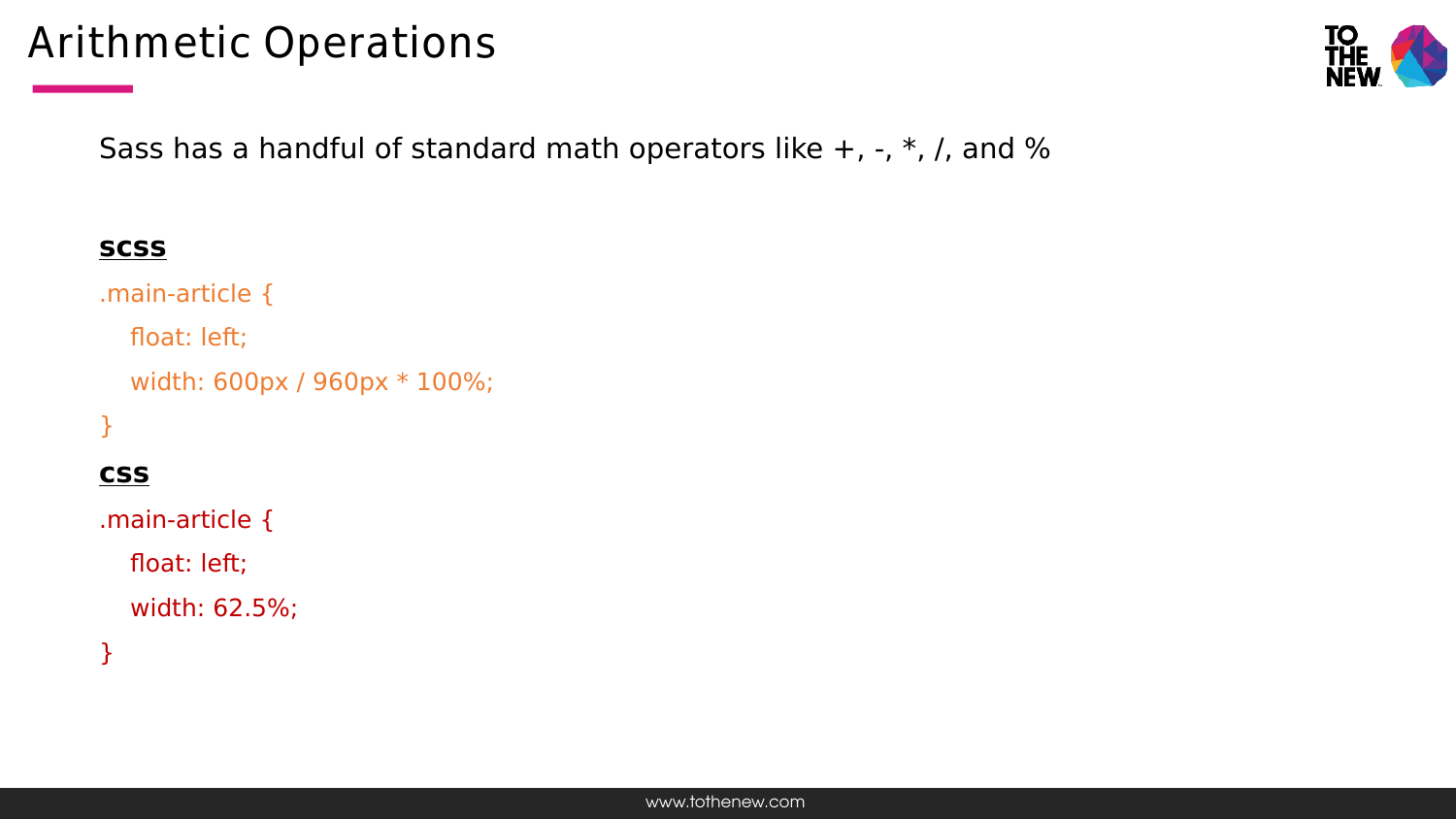

# Arithmetic Operations
Sass has a handful of standard math operators like +, -, *, /, and %

scss
.main-article {
    float: left;
    width: 600px / 960px * 100%;
}
css
.main-article {
    float: left;
    width: 62.5%;
}